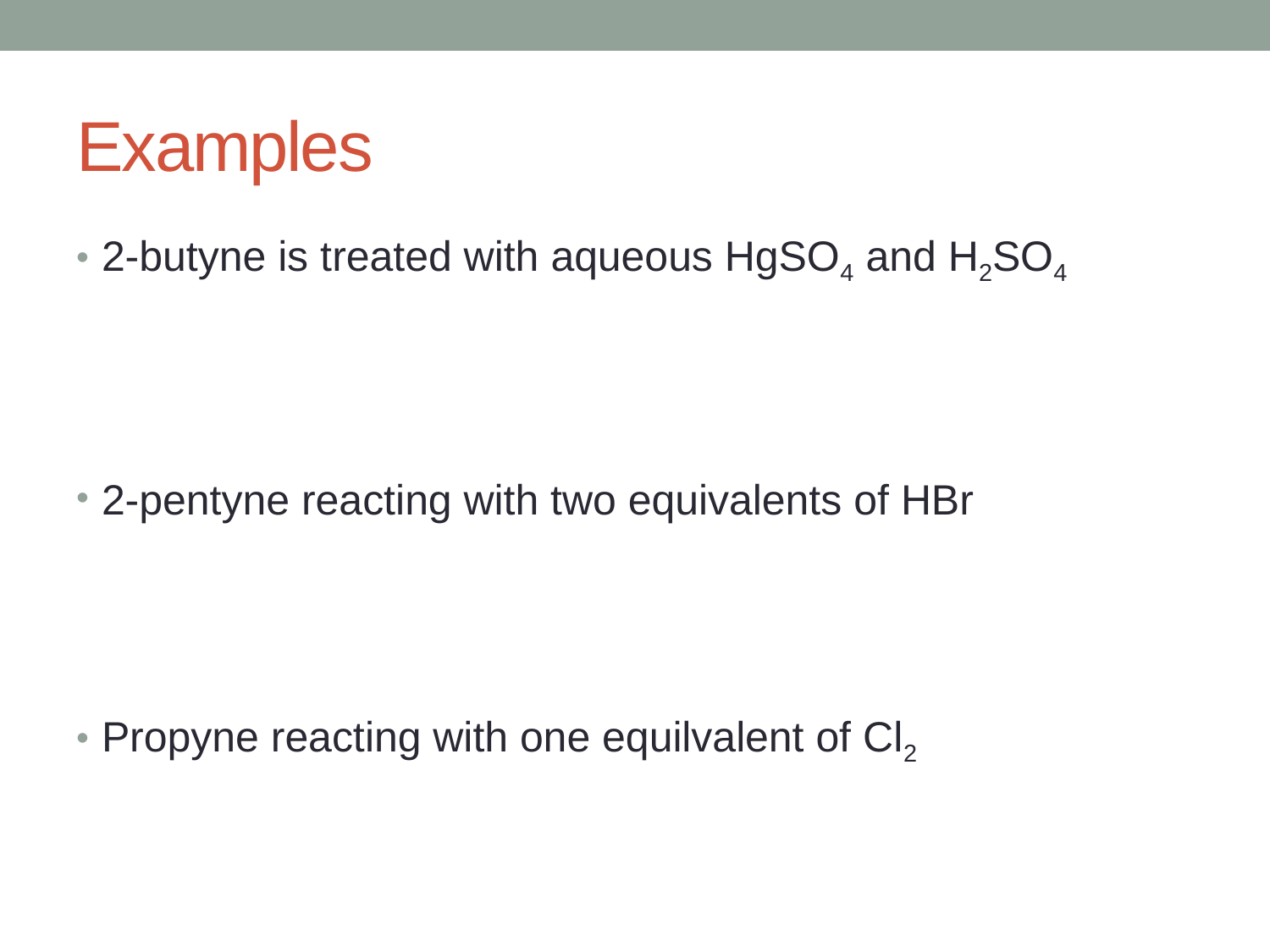

# Examples
2-butyne is treated with aqueous HgSO4 and H2SO4

2-pentyne reacting with two equivalents of HBr

Propyne reacting with one equilvalent of Cl2